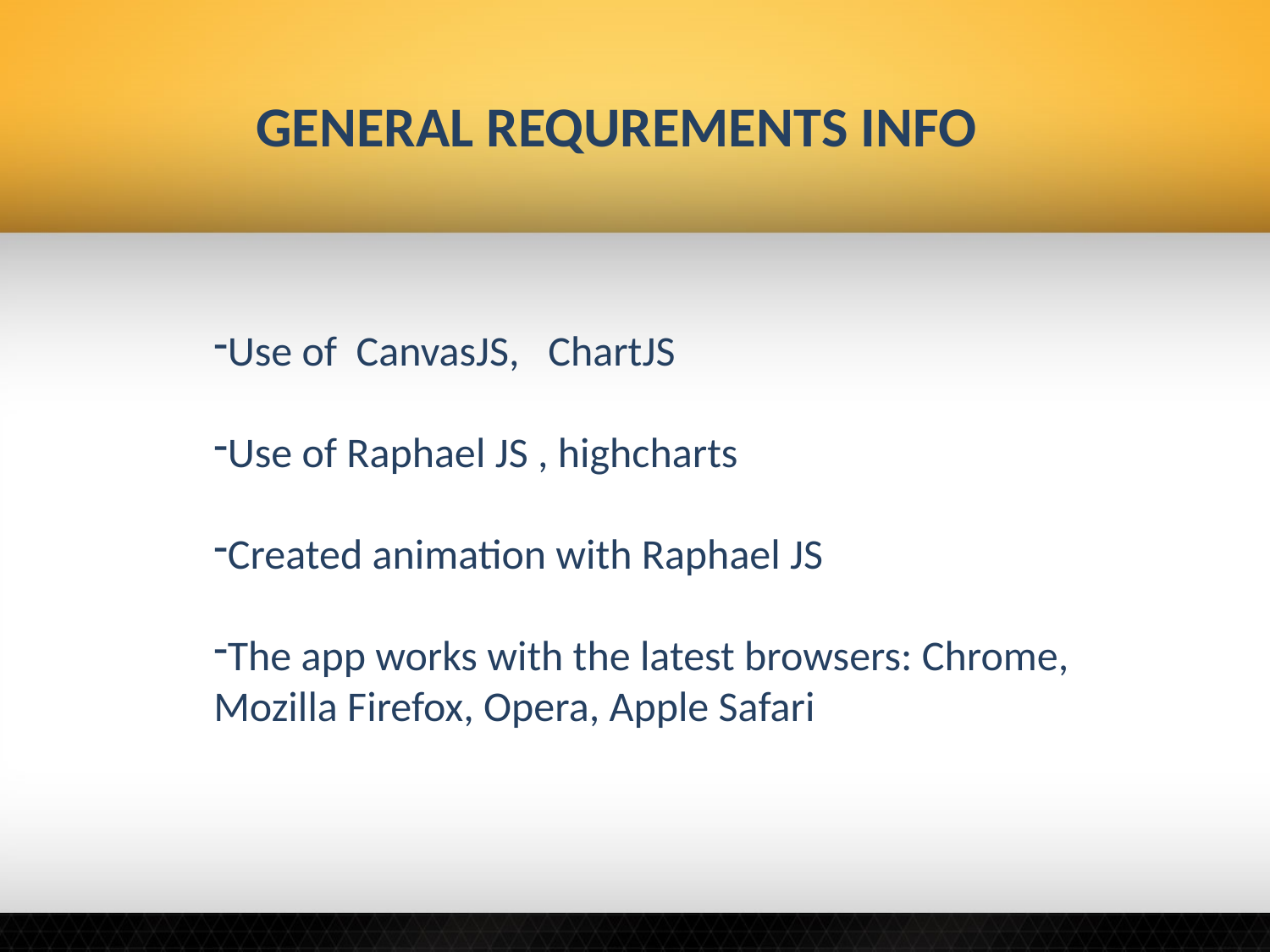

GENERAL REQUREMENTS INFO
Use of  CanvasJS,   ChartJS

Use of Raphael JS , highcharts

Created animation with Raphael JS

The app works with the latest browsers: Chrome, Mozilla Firefox, Opera, Apple Safari